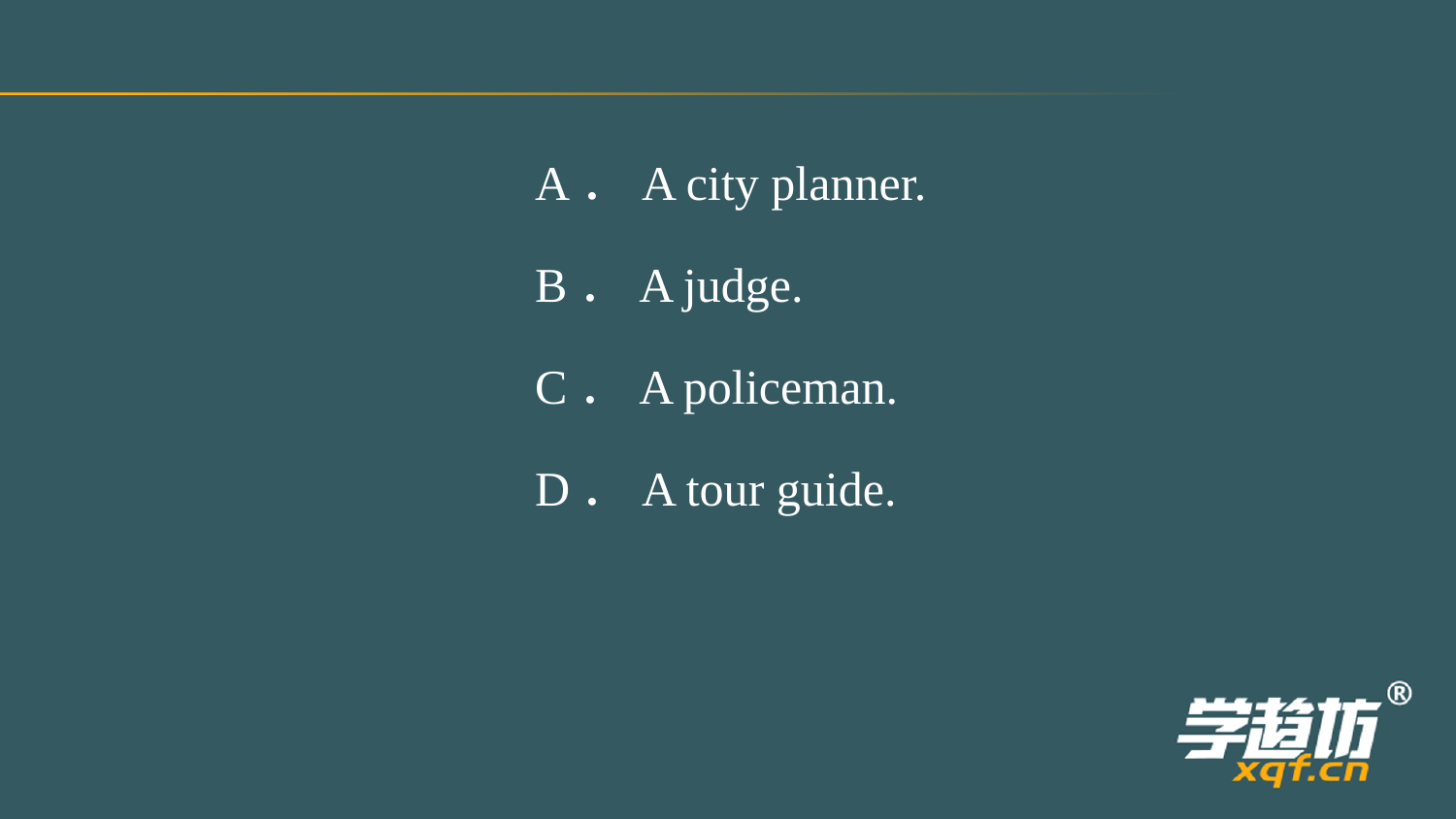

A．A city planner.
B．A judge.
C．A policeman.
D．A tour guide.